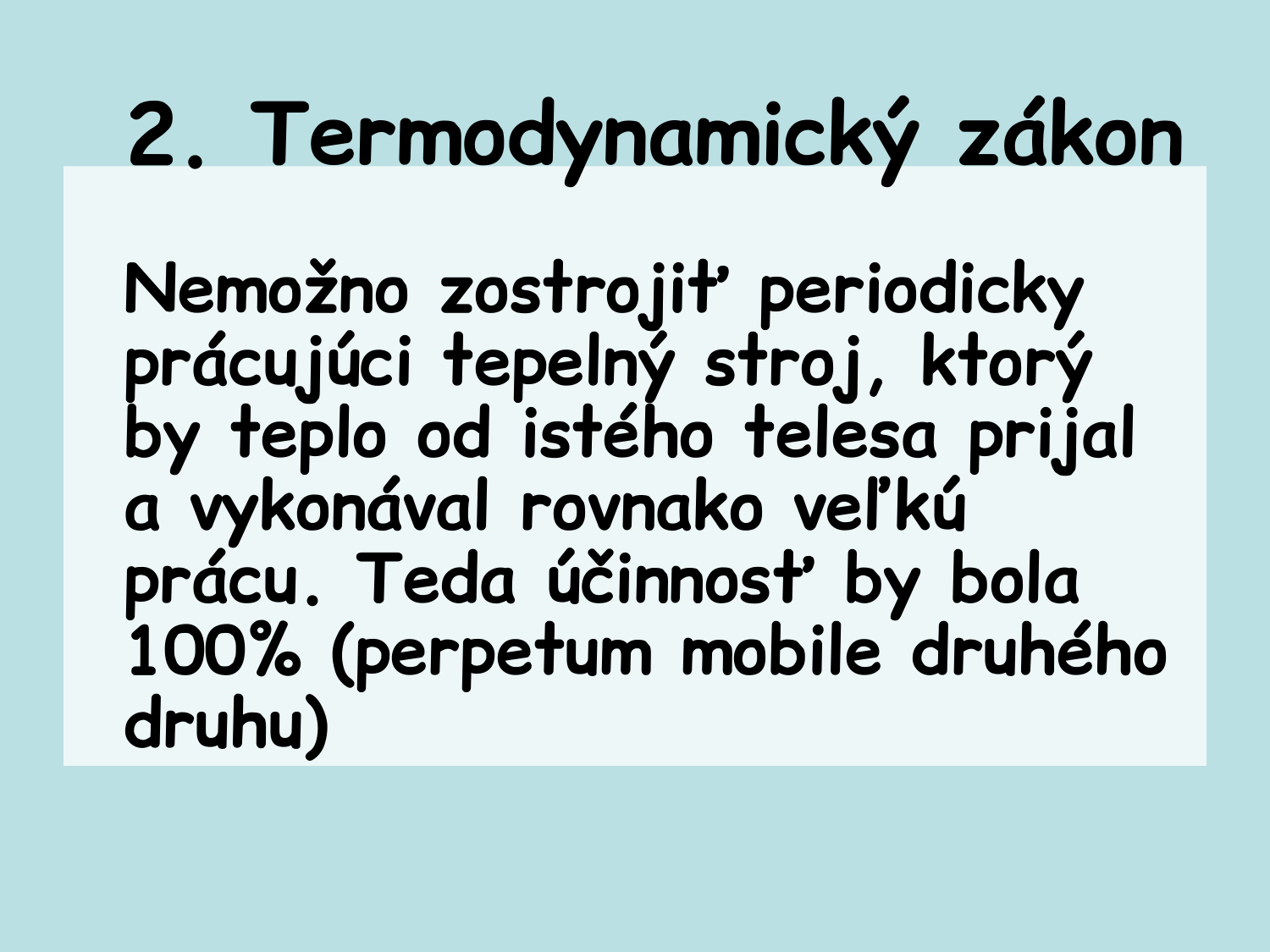

# 2. Termodynamický zákon Nemožno zostrojiť periodicky prácujúci tepelný stroj, ktorý by teplo od istého telesa prijal a vykonával rovnako veľkú prácu. Teda účinnosť by bola 100% (perpetum mobile druhého druhu)